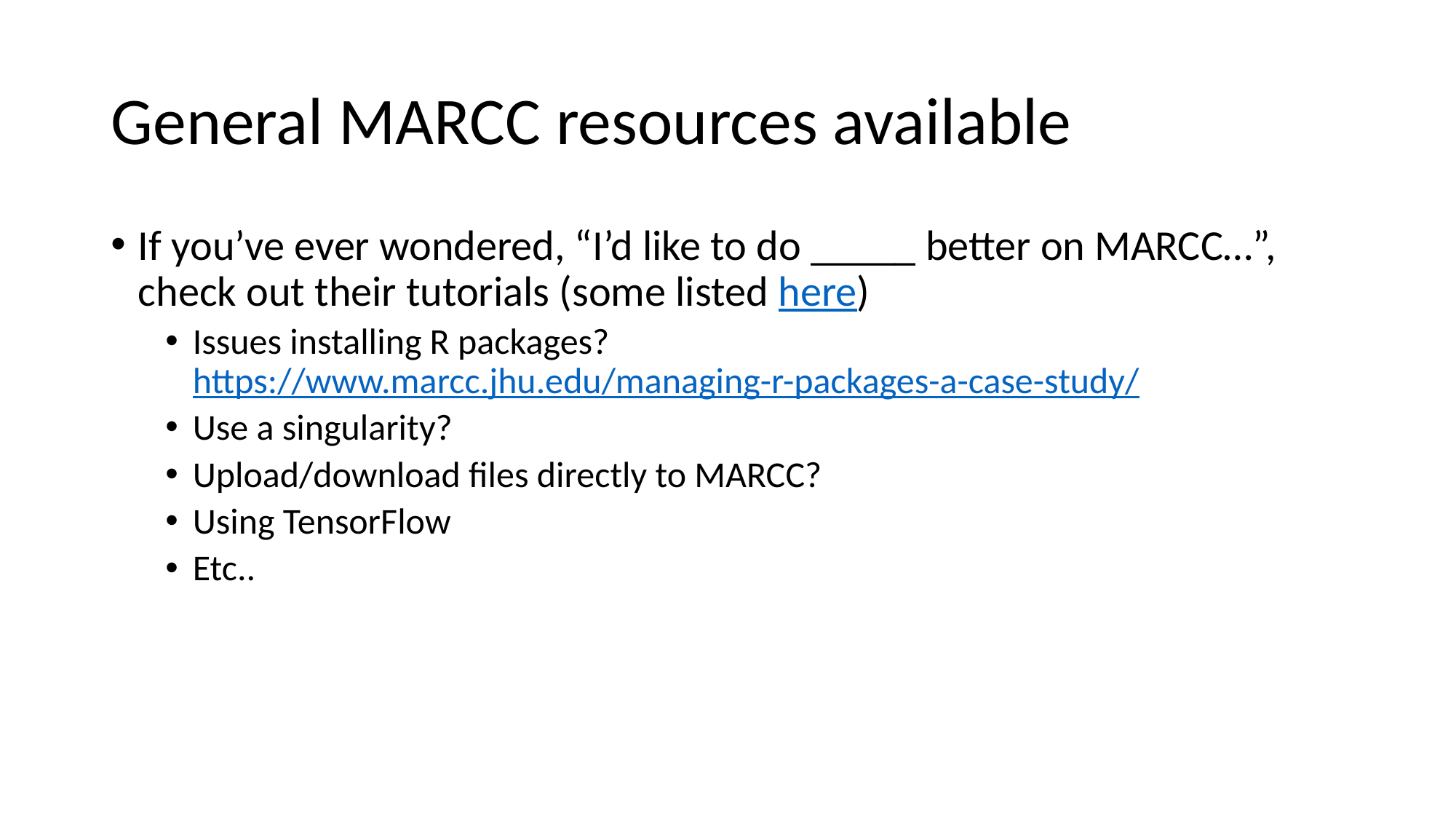

# General MARCC resources available
If you’ve ever wondered, “I’d like to do _____ better on MARCC…”, check out their tutorials (some listed here)
Issues installing R packages? https://www.marcc.jhu.edu/managing-r-packages-a-case-study/
Use a singularity?
Upload/download files directly to MARCC?
Using TensorFlow
Etc..